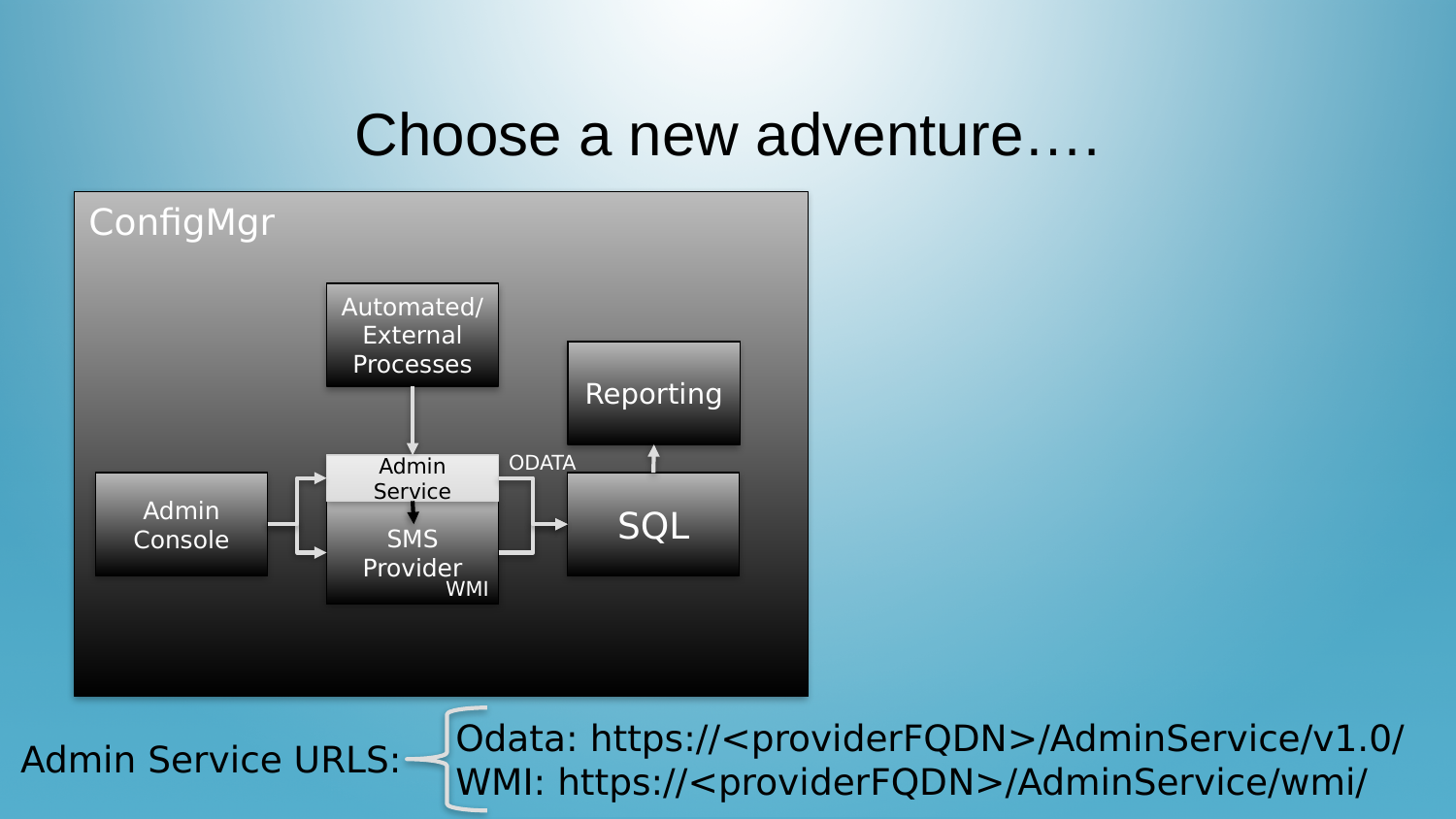

Choose a new adventure….
ConfigMgr
Automated/External Processes
Reporting
ODATA
Admin Service
Admin Console
SQL
SMS Provider
WMI

Odata: https://<providerFQDN>/AdminService/v1.0/
WMI: https://<providerFQDN>/AdminService/wmi/
Admin Service URLS: